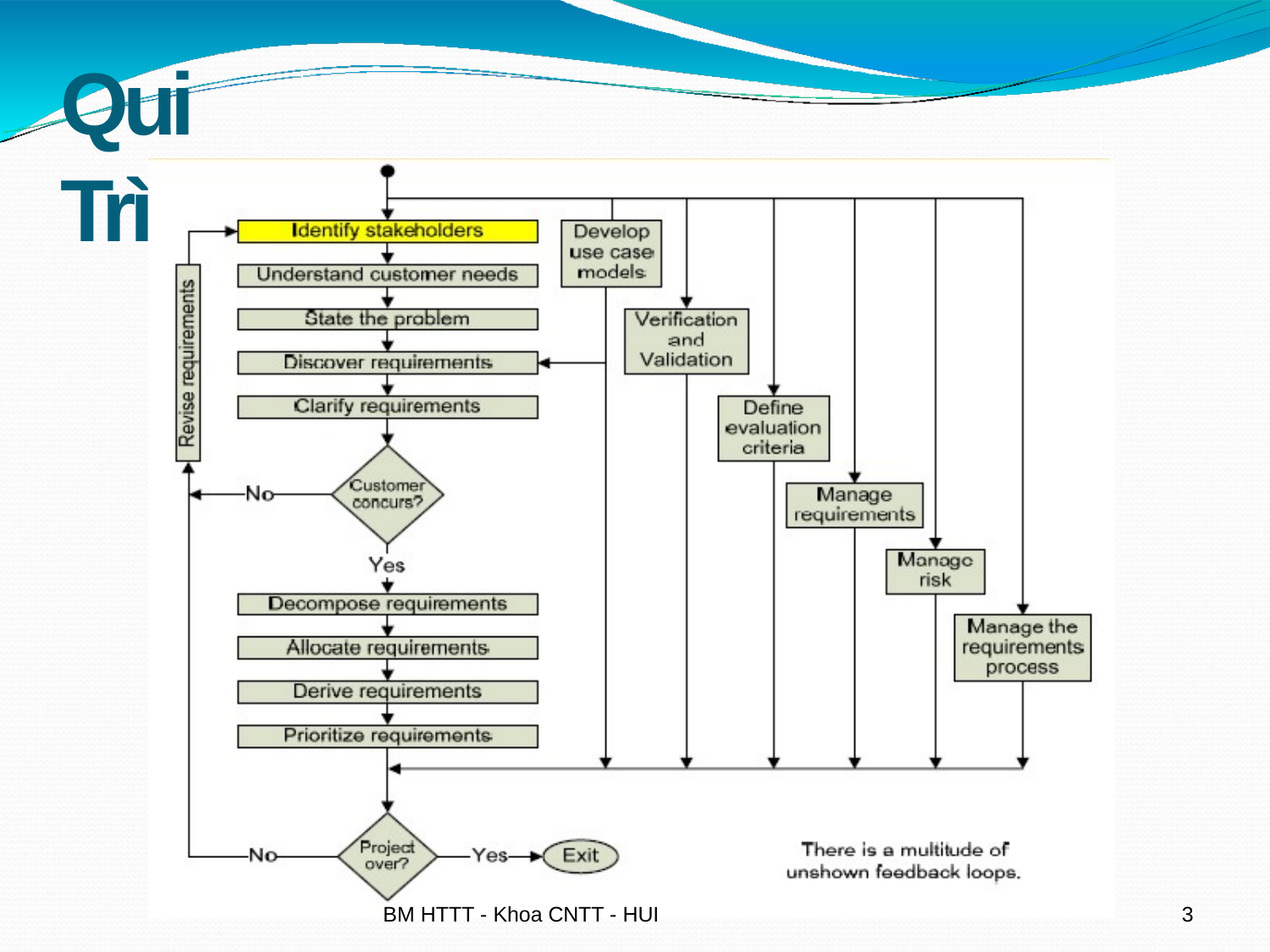

# Qui Trình

BM HTTT - Khoa CNTT - HUI
3